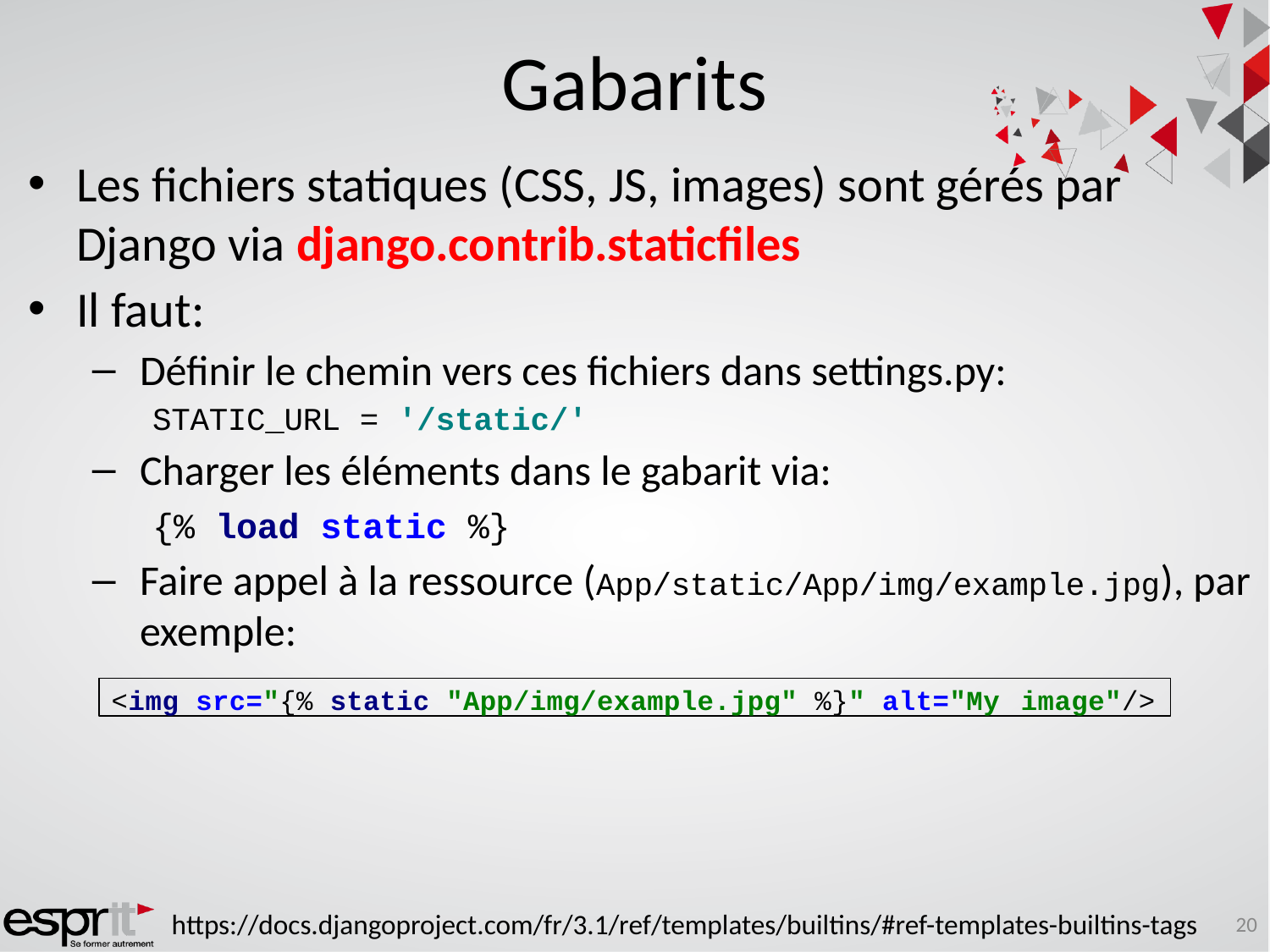

# Gabarits
Les fichiers statiques (CSS, JS, images) sont gérés par Django via django.contrib.staticfiles
Il faut:
Définir le chemin vers ces fichiers dans settings.py:
	STATIC_URL = '/static/'
Charger les éléments dans le gabarit via:
	{% load static %}
Faire appel à la ressource (App/static/App/img/example.jpg), par exemple:

<img src="{% static "App/img/example.jpg" %}" alt="My image"/>
20
https://docs.djangoproject.com/fr/3.1/ref/templates/builtins/#ref-templates-builtins-tags